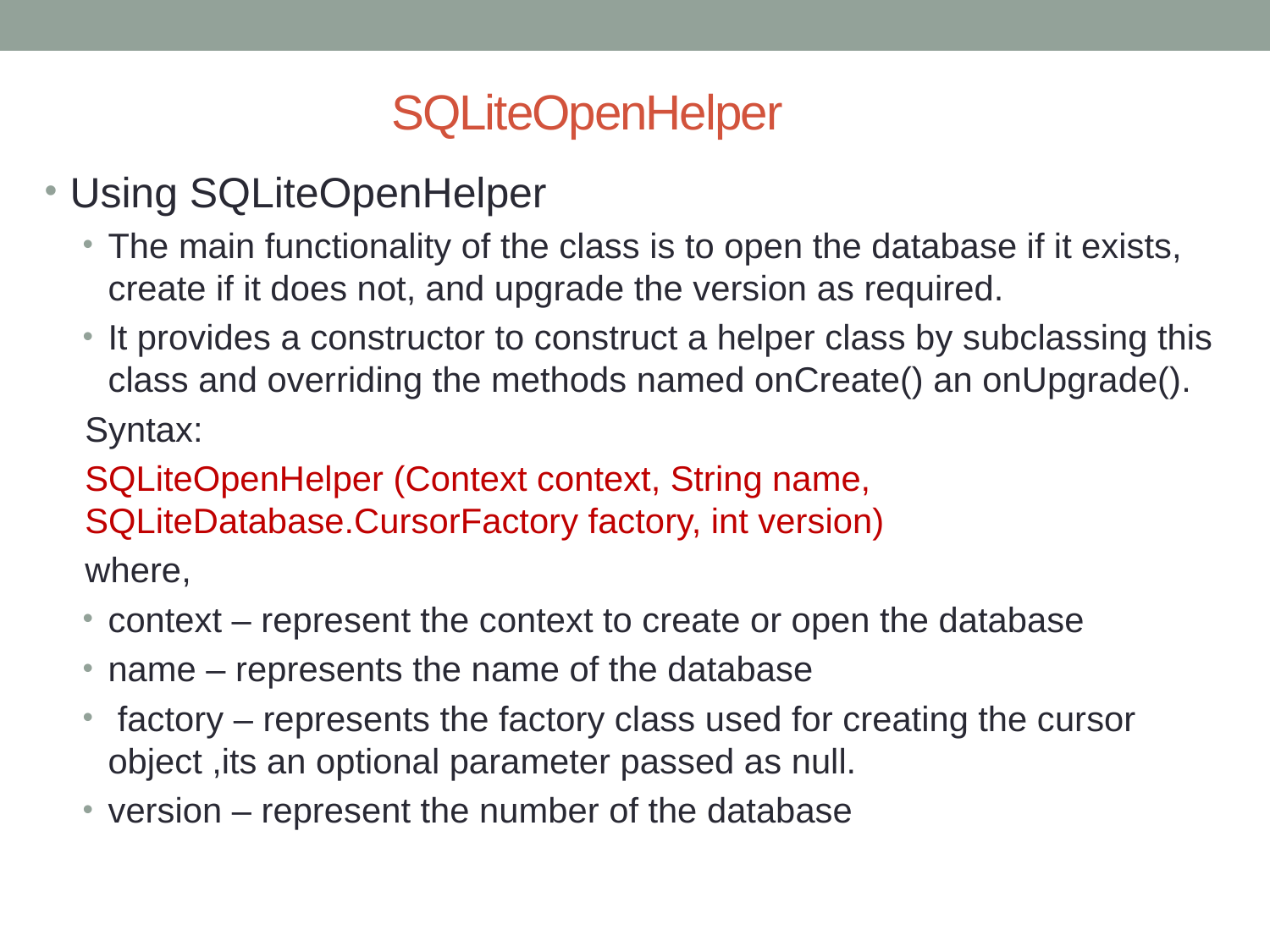

# SQLiteOpenHelper
Using SQLiteOpenHelper
The main functionality of the class is to open the database if it exists, create if it does not, and upgrade the version as required.
It provides a constructor to construct a helper class by subclassing this class and overriding the methods named onCreate() an onUpgrade().
Syntax:
SQLiteOpenHelper (Context context, String name, SQLiteDatabase.CursorFactory factory, int version)
where,
context – represent the context to create or open the database
name – represents the name of the database
 factory – represents the factory class used for creating the cursor object ,its an optional parameter passed as null.
version – represent the number of the database